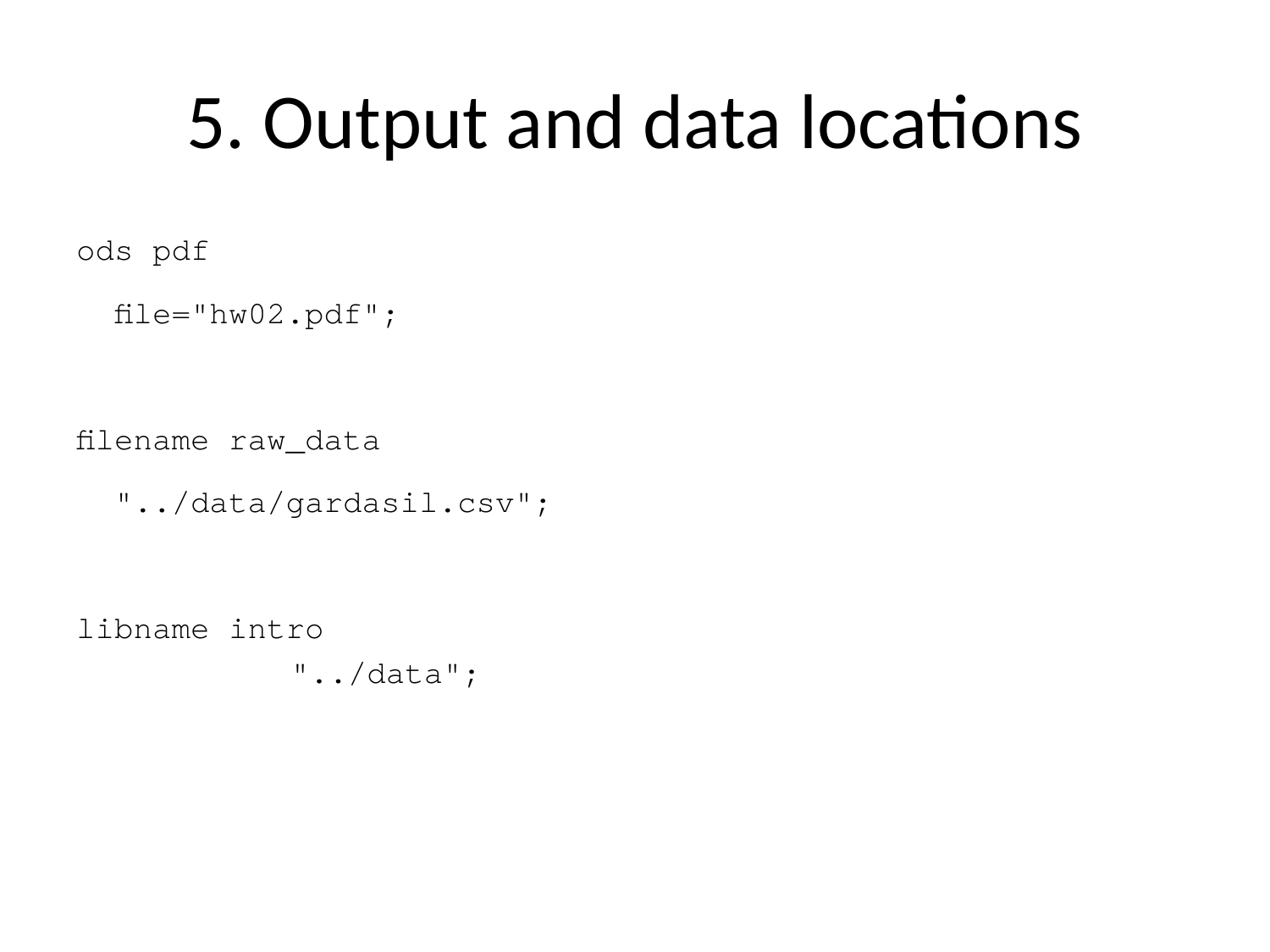

# 5. Output and data locations
ods pdf
  file="hw02.pdf";

filename raw_data
  "../data/gardasil.csv";

libname intro
  "../data";